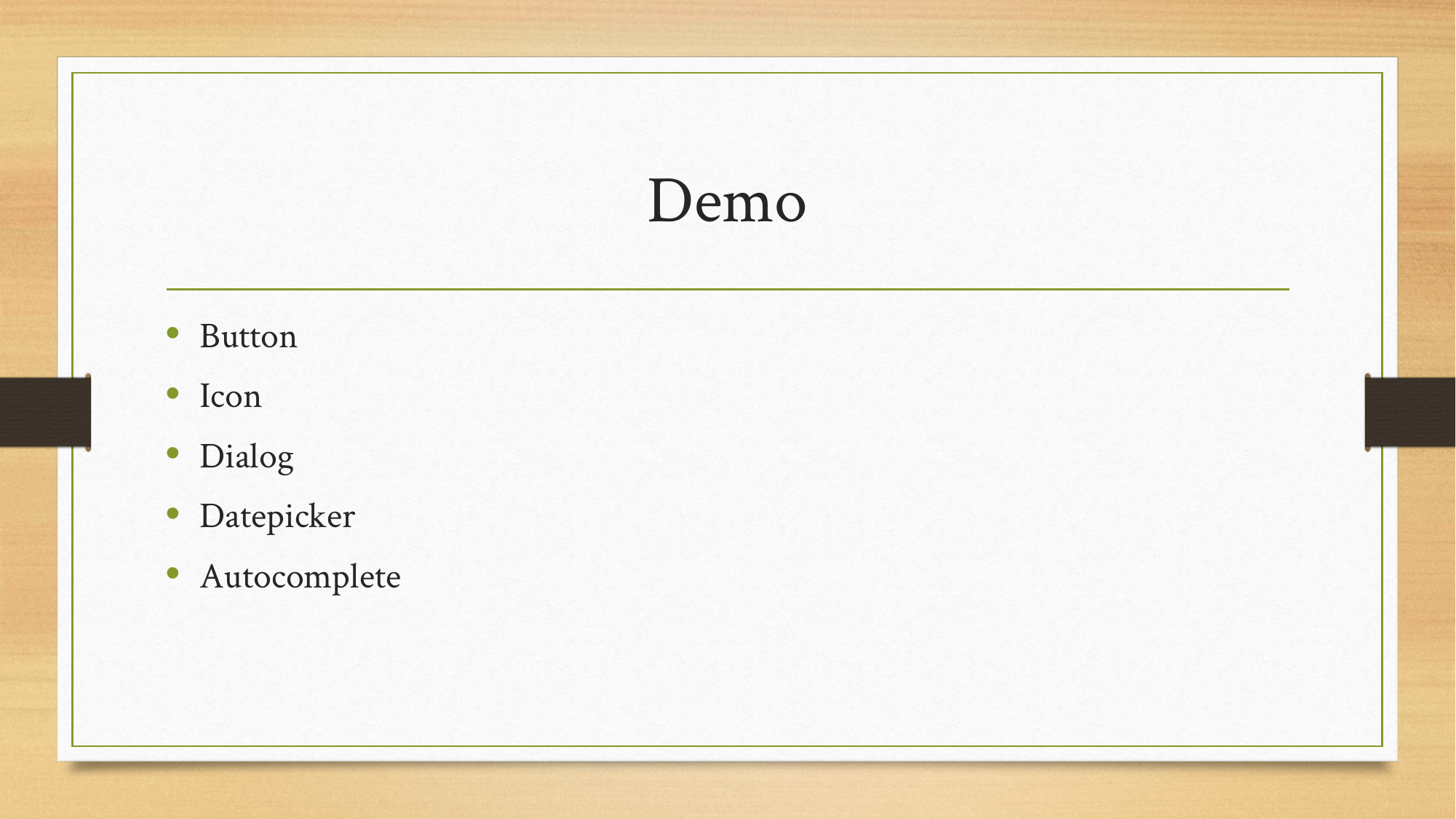

# Demo
Button
Icon
Dialog
Datepicker
Autocomplete